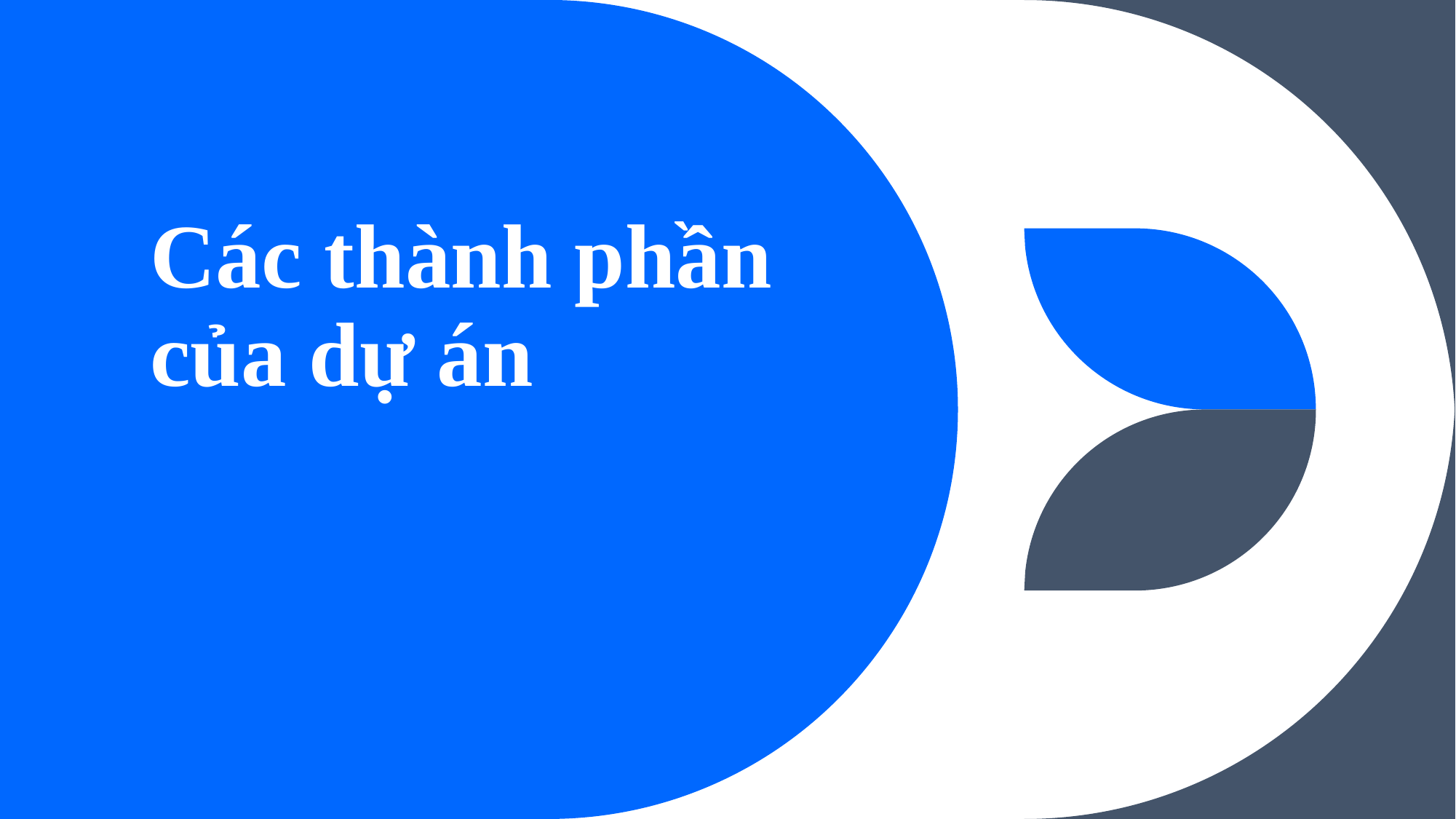

# Các thành phần của dự án